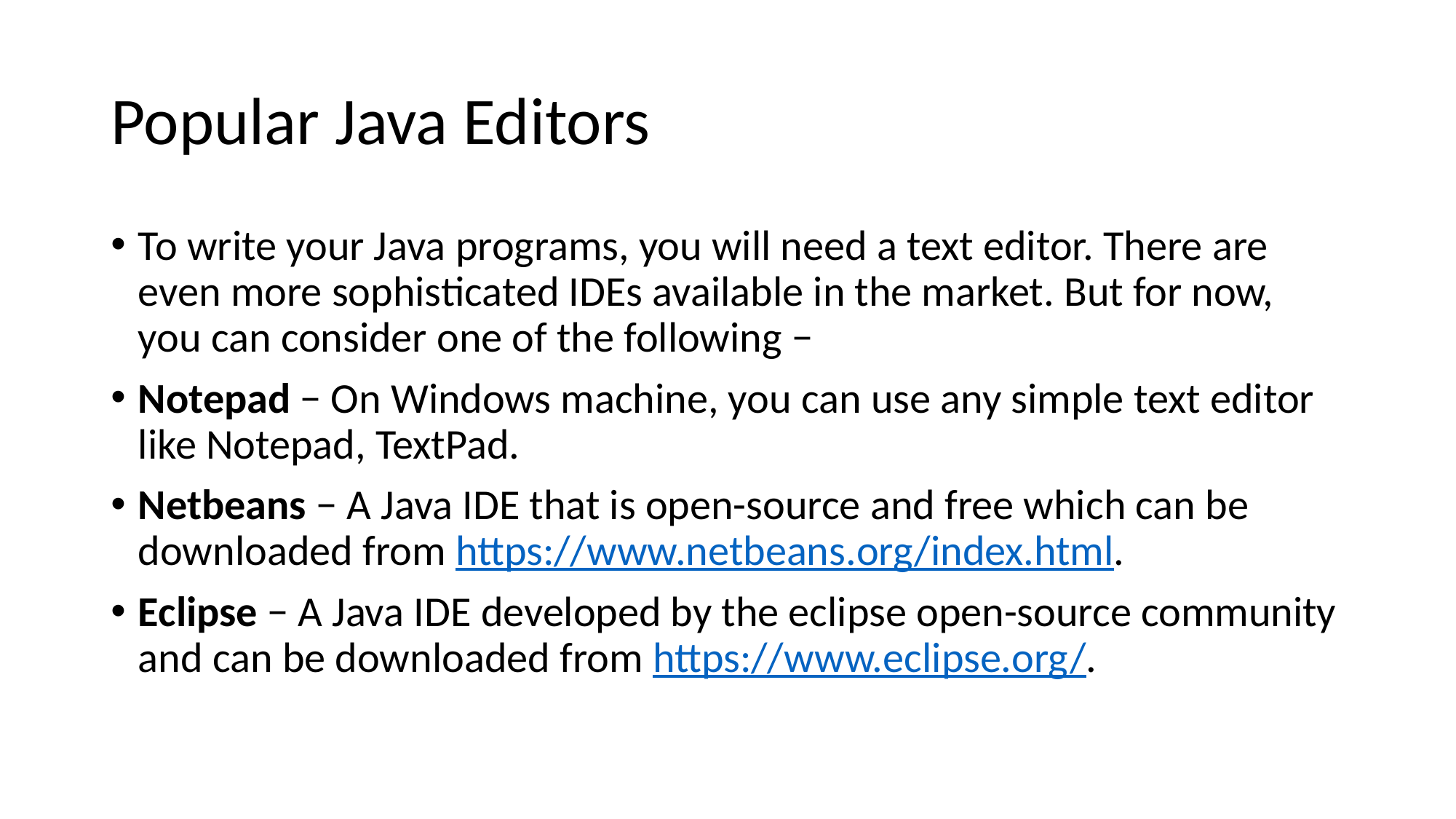

# Popular Java Editors
To write your Java programs, you will need a text editor. There are even more sophisticated IDEs available in the market. But for now, you can consider one of the following −
Notepad − On Windows machine, you can use any simple text editor like Notepad, TextPad.
Netbeans − A Java IDE that is open-source and free which can be downloaded from https://www.netbeans.org/index.html.
Eclipse − A Java IDE developed by the eclipse open-source community and can be downloaded from https://www.eclipse.org/.